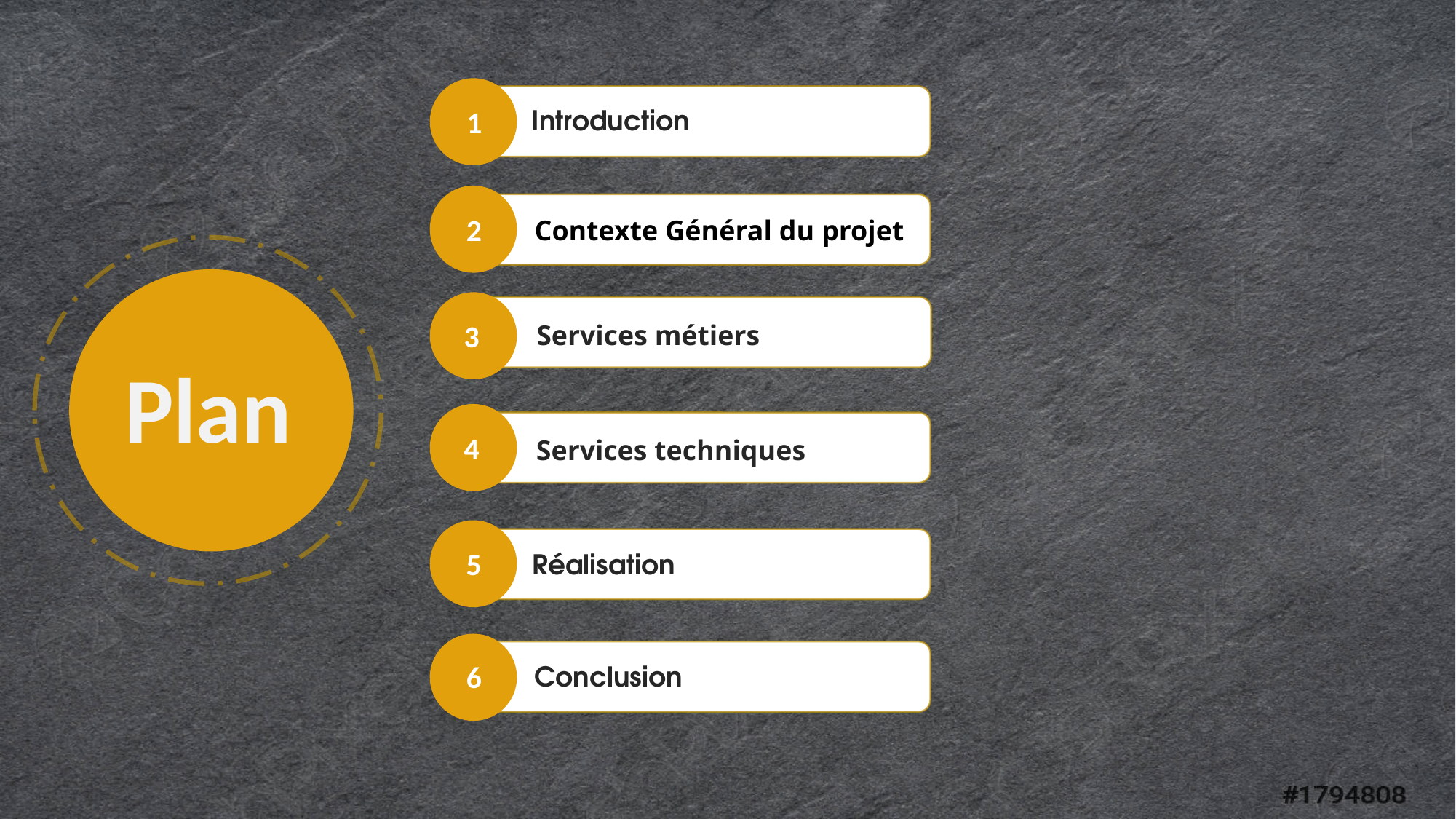

Introduction
1

Contexte Général du projet
2

Services métiers

3
Plan

Services techniques

4

Réalisation
5

Conclusion
6